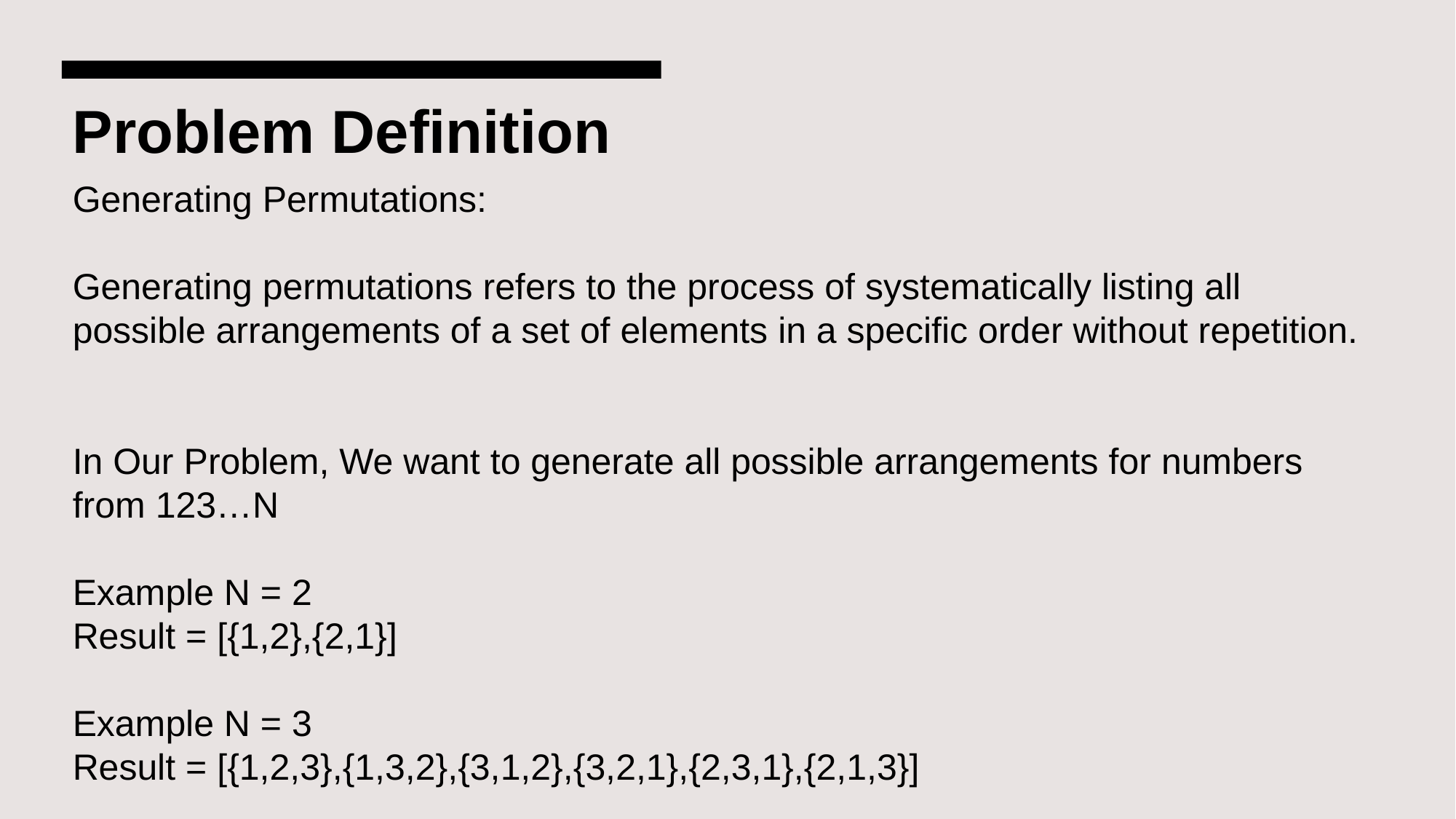

# Problem Definition
Generating Permutations:

Generating permutations refers to the process of systematically listing all possible arrangements of a set of elements in a specific order without repetition.

In Our Problem, We want to generate all possible arrangements for numbers from 123…N

Example N = 2
Result = [{1,2},{2,1}]

Example N = 3
Result = [{1,2,3},{1,3,2},{3,1,2},{3,2,1},{2,3,1},{2,1,3}]